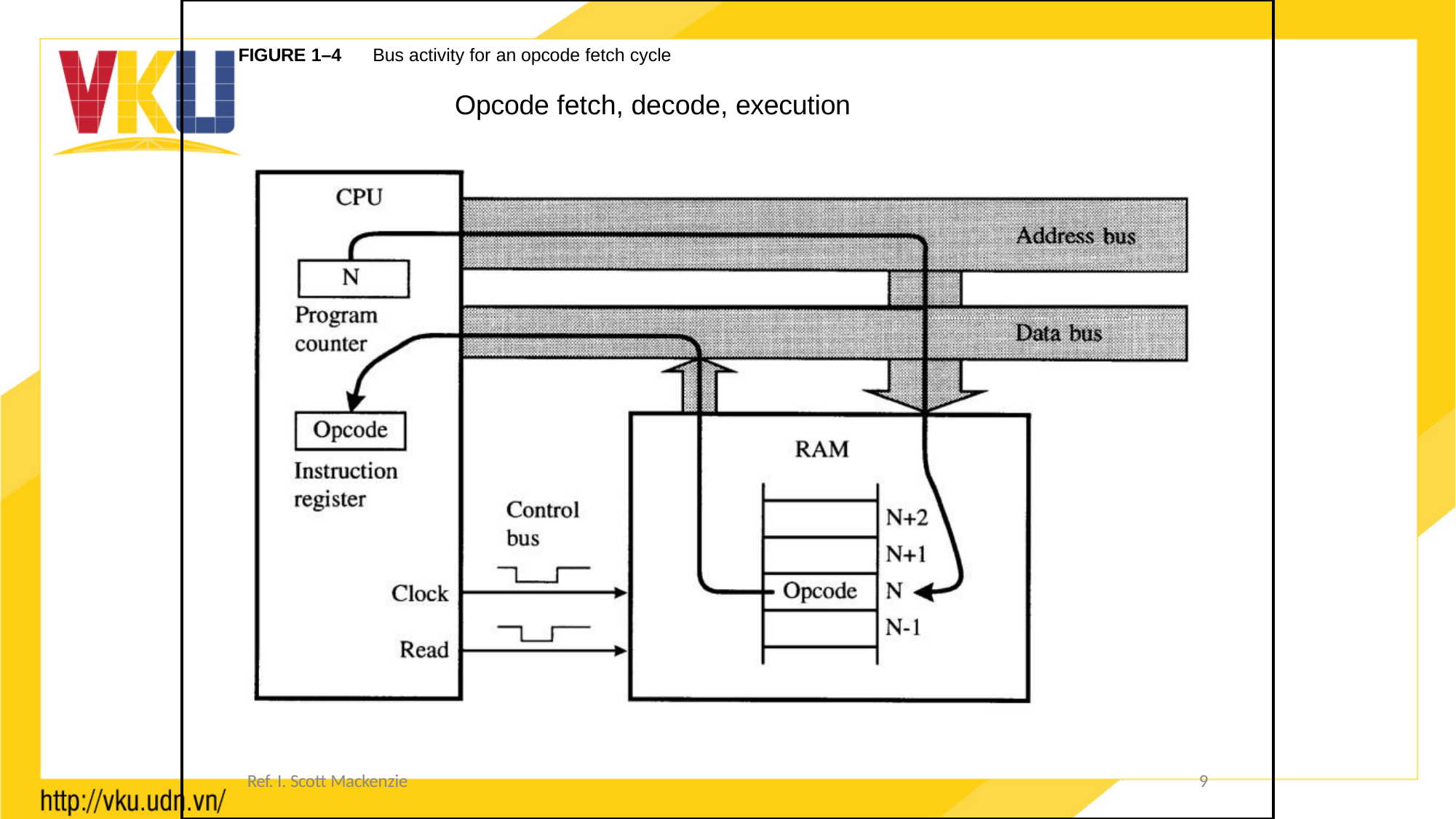

FIGURE 1–4
Bus activity for an opcode fetch cycle
Opcode fetch, decode, execution

Ref. I. Scott Mackenzie
9